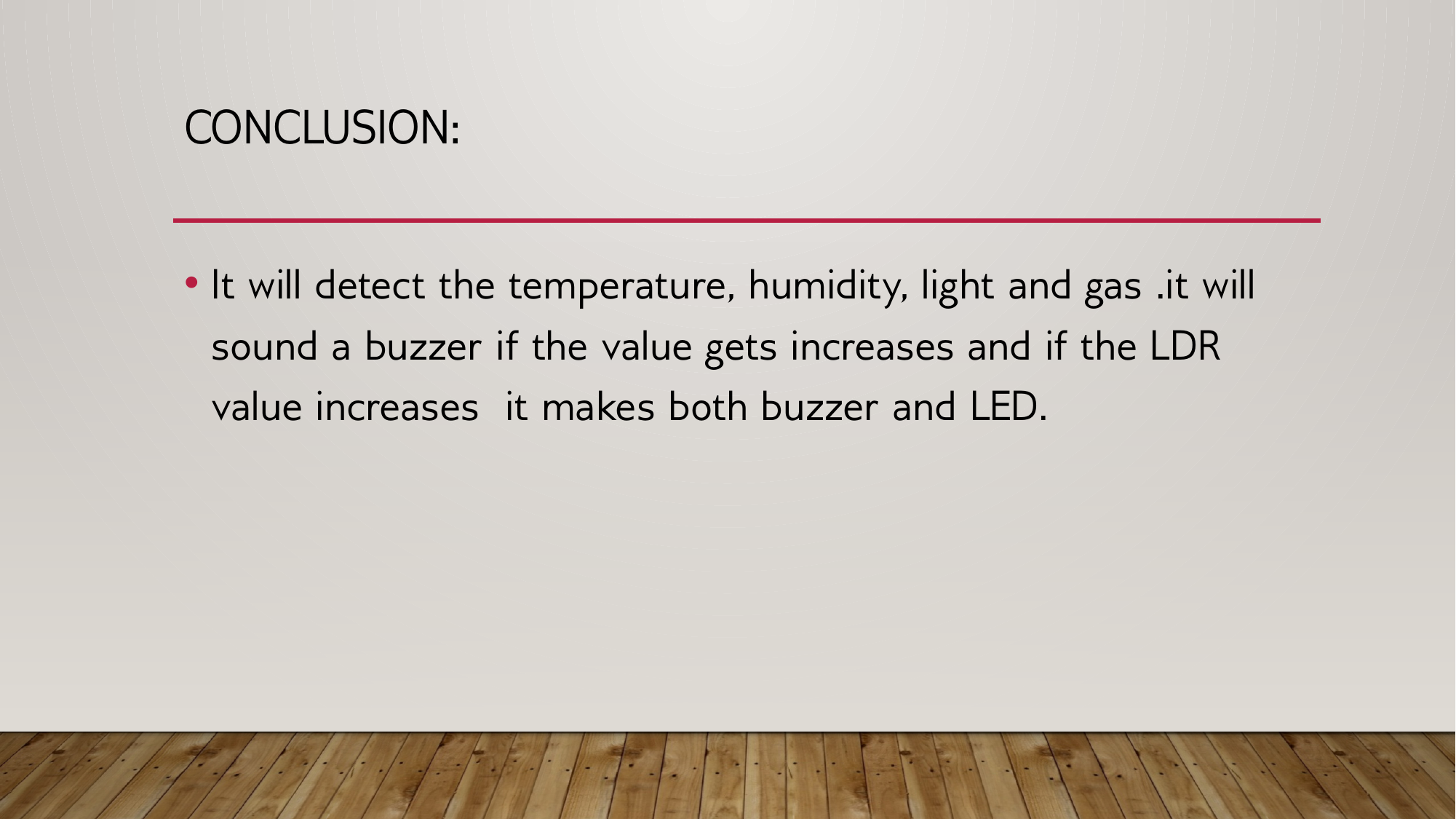

# Conclusion:
It will detect the temperature, humidity, light and gas .it will sound a buzzer if the value gets increases and if the LDR value increases  it makes both buzzer and LED.